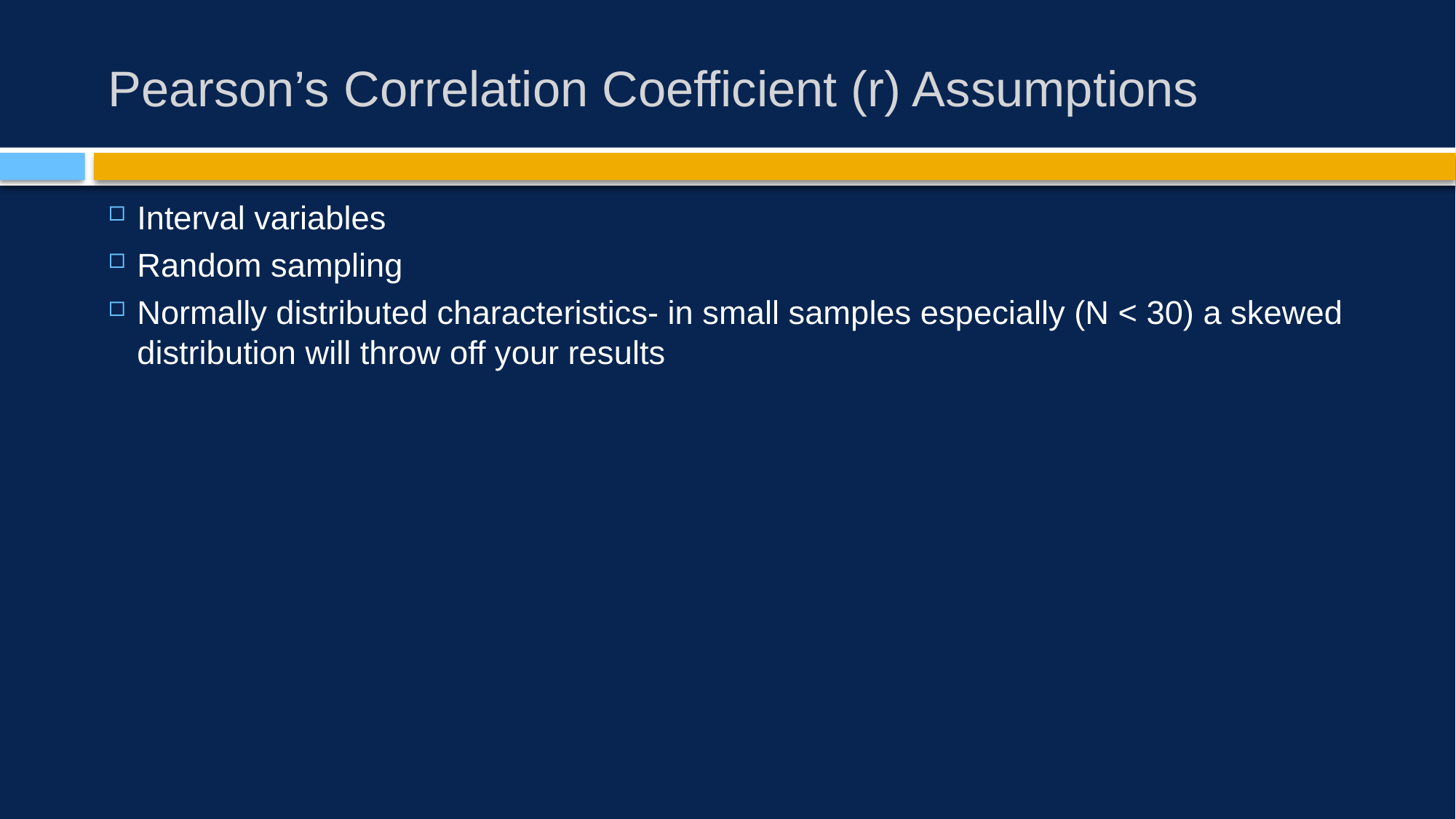

# Pearson’s Correlation Coefficient (r) Assumptions
Interval variables
Random sampling
Normally distributed characteristics- in small samples especially (N < 30) a skewed distribution will throw off your results